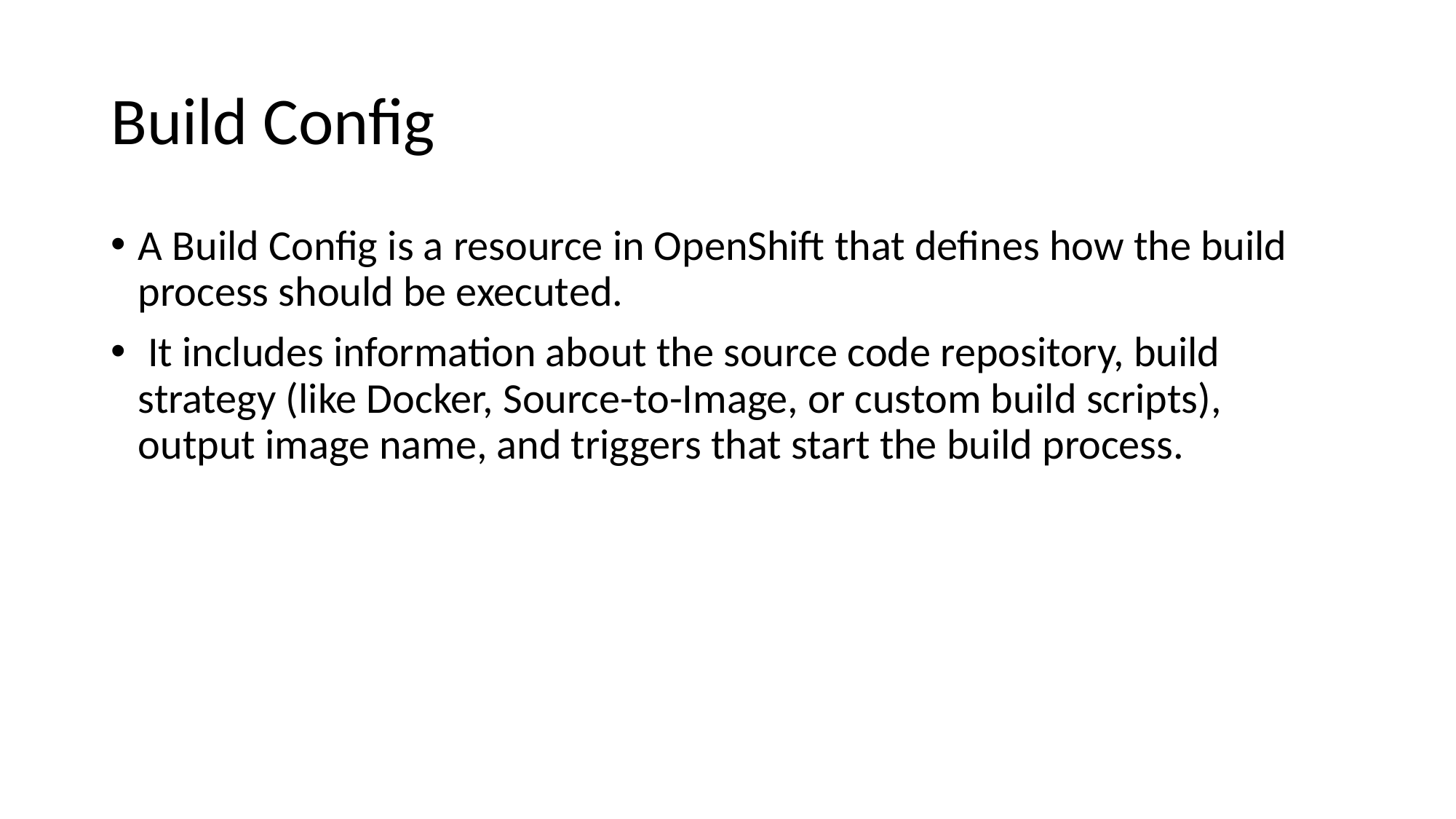

# Build Config
A Build Config is a resource in OpenShift that defines how the build process should be executed.
 It includes information about the source code repository, build strategy (like Docker, Source-to-Image, or custom build scripts), output image name, and triggers that start the build process.